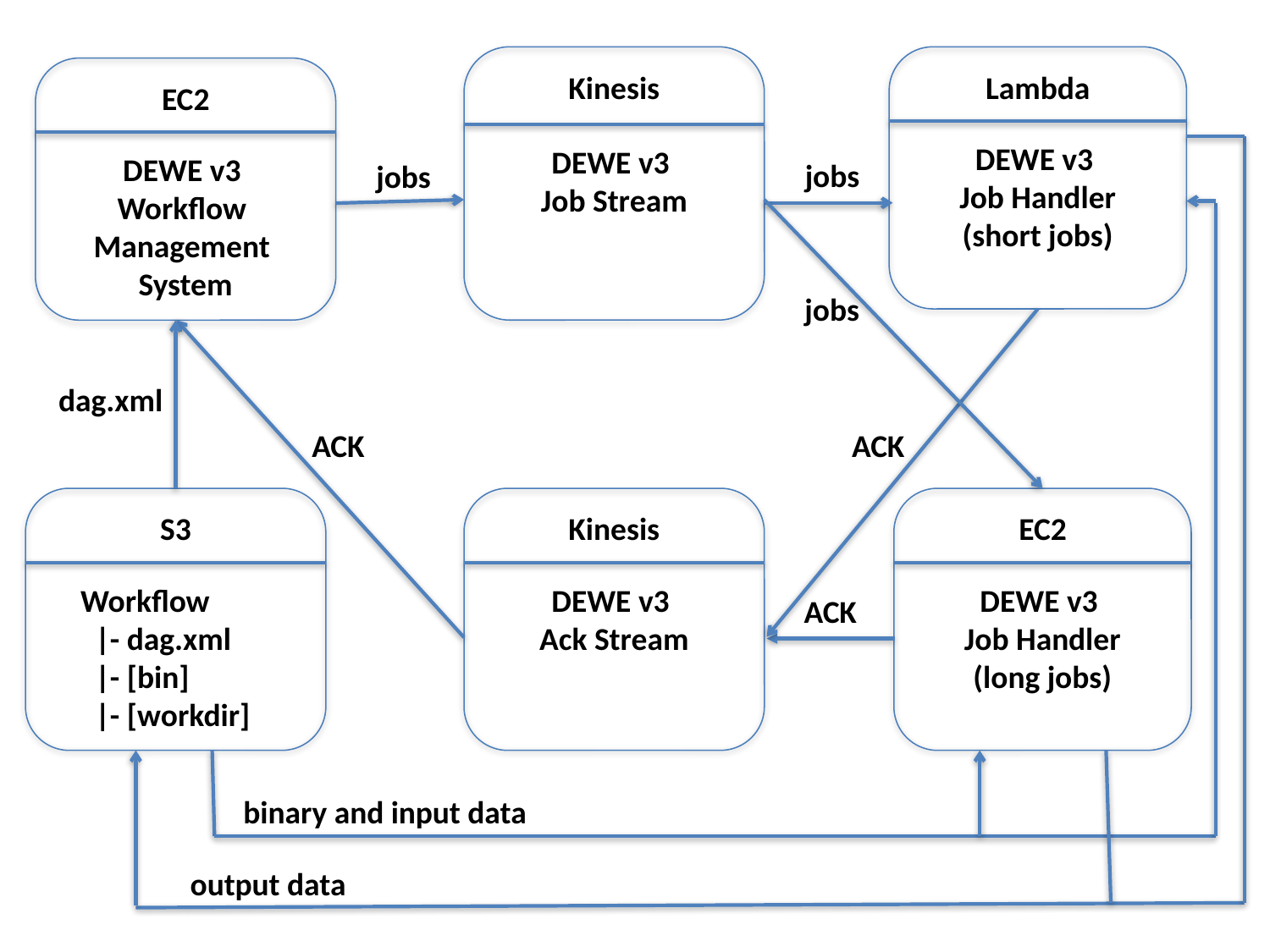

Kinesis
DEWE v3
Job Stream

Lambda
DEWE v3
Job Handler
(short jobs)

EC2
DEWE v3
Workflow
Management
System

jobs
jobs
jobs
dag.xml
ACK
ACK

S3
Workflow
  |- dag.xml
  |- [bin]
  |- [workdir]

Kinesis
DEWE v3
Ack Stream

EC2
DEWE v3
Job Handler
(long jobs)

ACK
binary and input data
output data